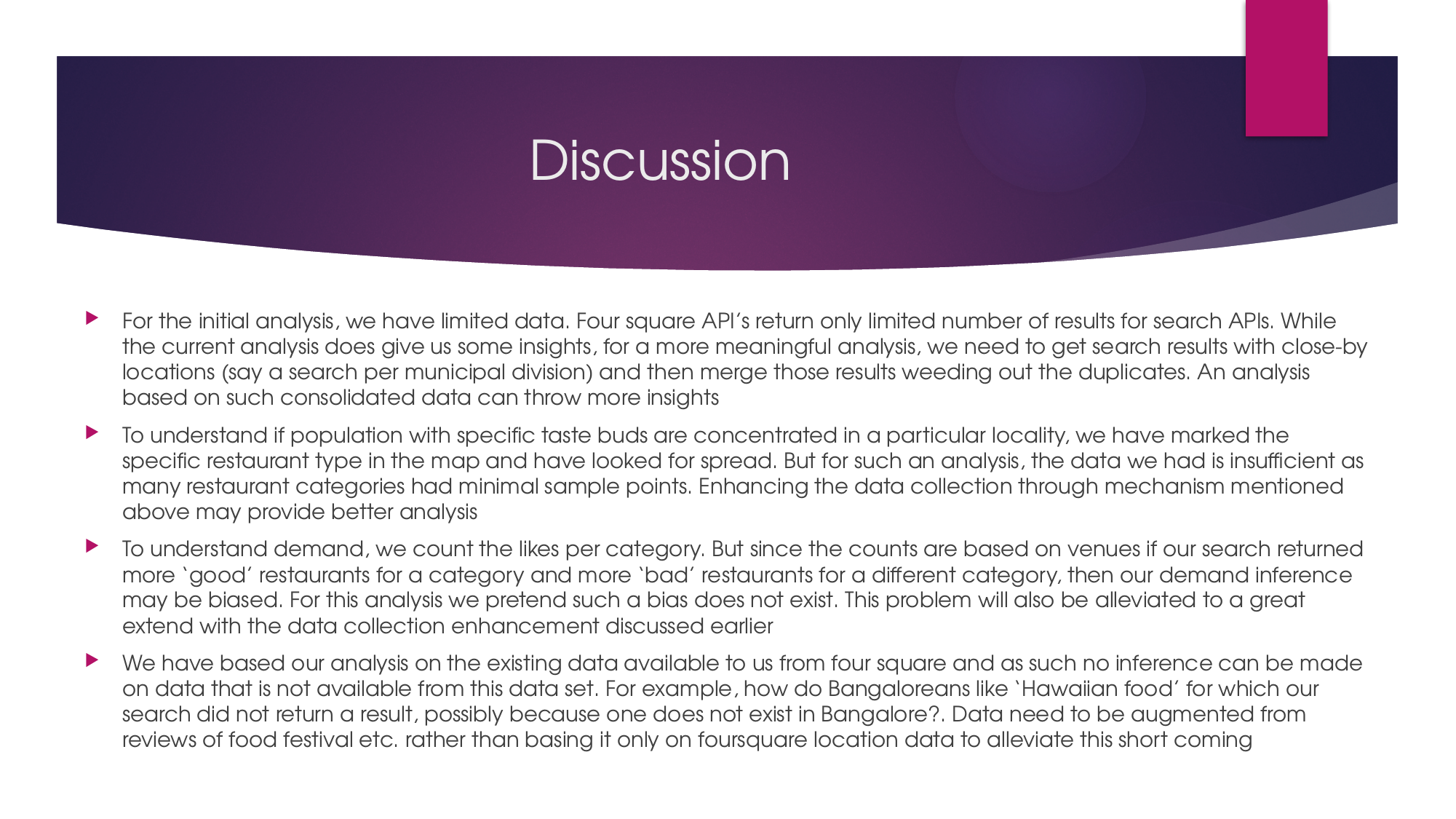

# Discussion
For the initial analysis, we have limited data. Four square API’s return only limited number of results for search APIs. While the current analysis does give us some insights, for a more meaningful analysis, we need to get search results with close-by locations (say a search per municipal division) and then merge those results weeding out the duplicates. An analysis based on such consolidated data can throw more insights
To understand if population with specific taste buds are concentrated in a particular locality, we have marked the specific restaurant type in the map and have looked for spread. But for such an analysis, the data we had is insufficient as many restaurant categories had minimal sample points. Enhancing the data collection through mechanism mentioned above may provide better analysis
To understand demand, we count the likes per category. But since the counts are based on venues if our search returned more ‘good’ restaurants for a category and more ‘bad’ restaurants for a different category, then our demand inference may be biased. For this analysis we pretend such a bias does not exist. This problem will also be alleviated to a great extend with the data collection enhancement discussed earlier
We have based our analysis on the existing data available to us from four square and as such no inference can be made on data that is not available from this data set. For example, how do Bangaloreans like ‘Hawaiian food’ for which our search did not return a result, possibly because one does not exist in Bangalore?. Data need to be augmented from reviews of food festival etc. rather than basing it only on foursquare location data to alleviate this short coming